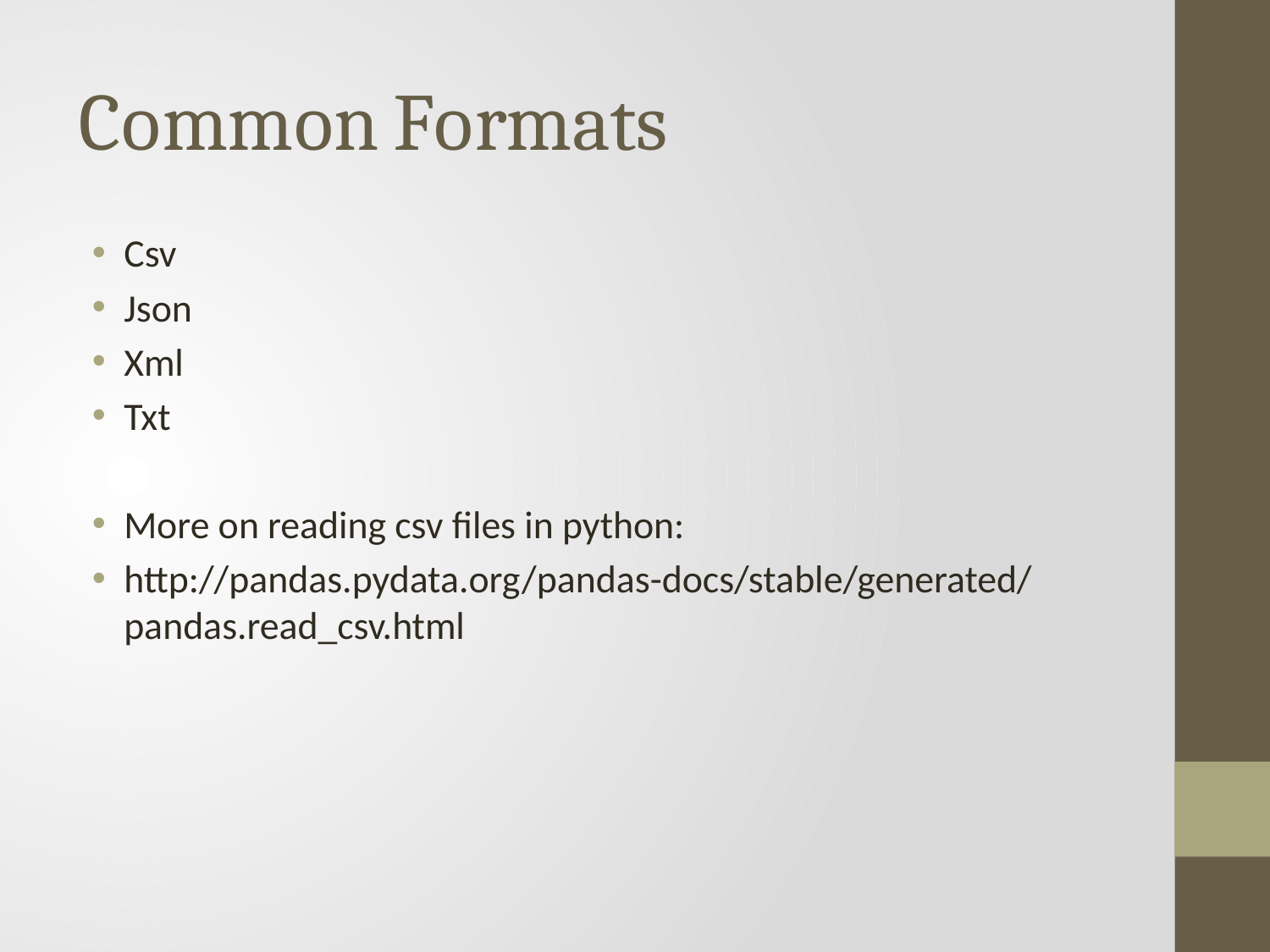

# Common Formats
Csv
Json
Xml
Txt

More on reading csv files in python:
http://pandas.pydata.org/pandas-docs/stable/generated/pandas.read_csv.html